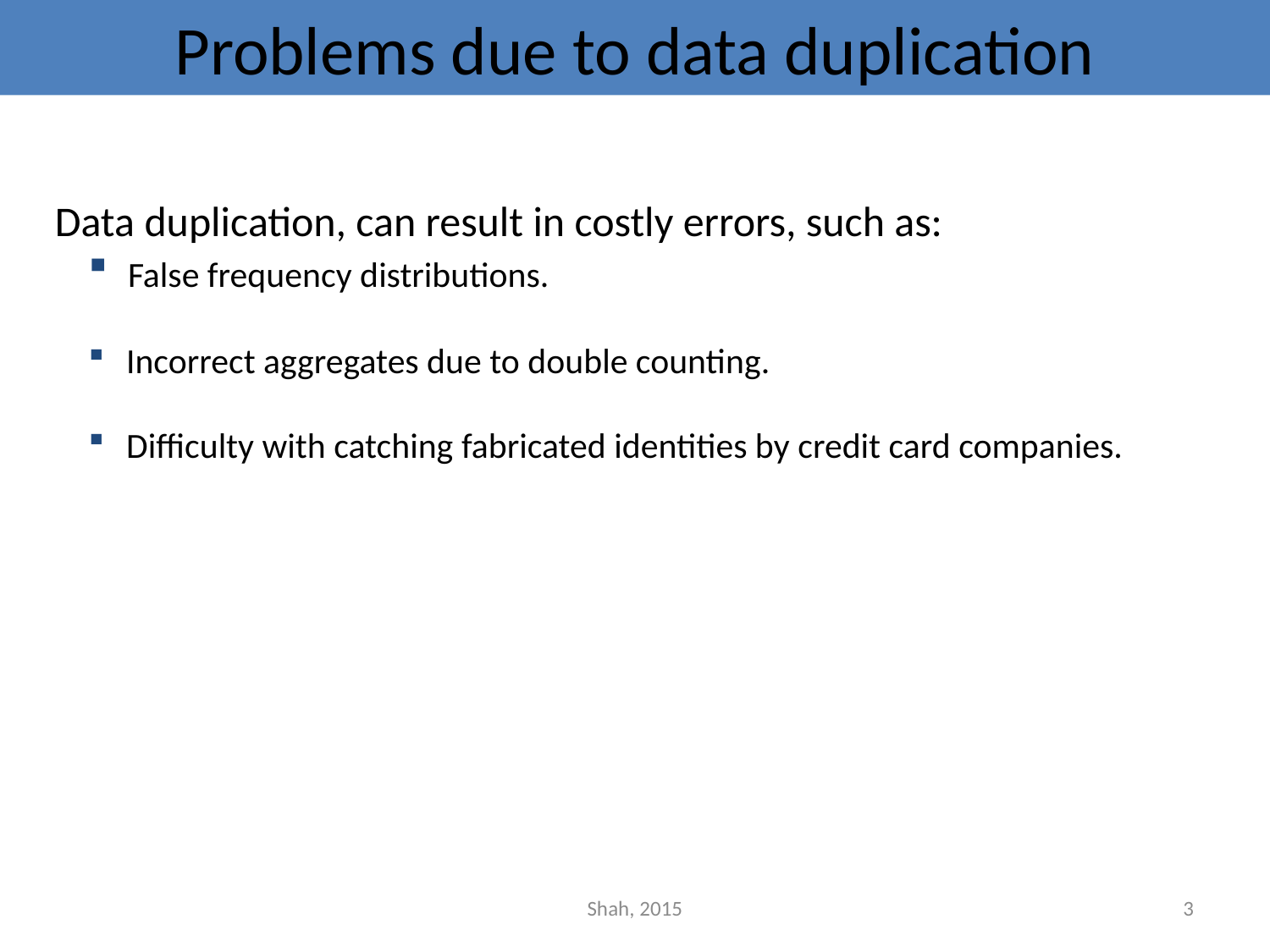

# Problems due to data duplication

Data duplication, can result in costly errors, such as:
 False frequency distributions.

 Incorrect aggregates due to double counting.

 Difficulty with catching fabricated identities by credit card companies.

Shah, 2015
3